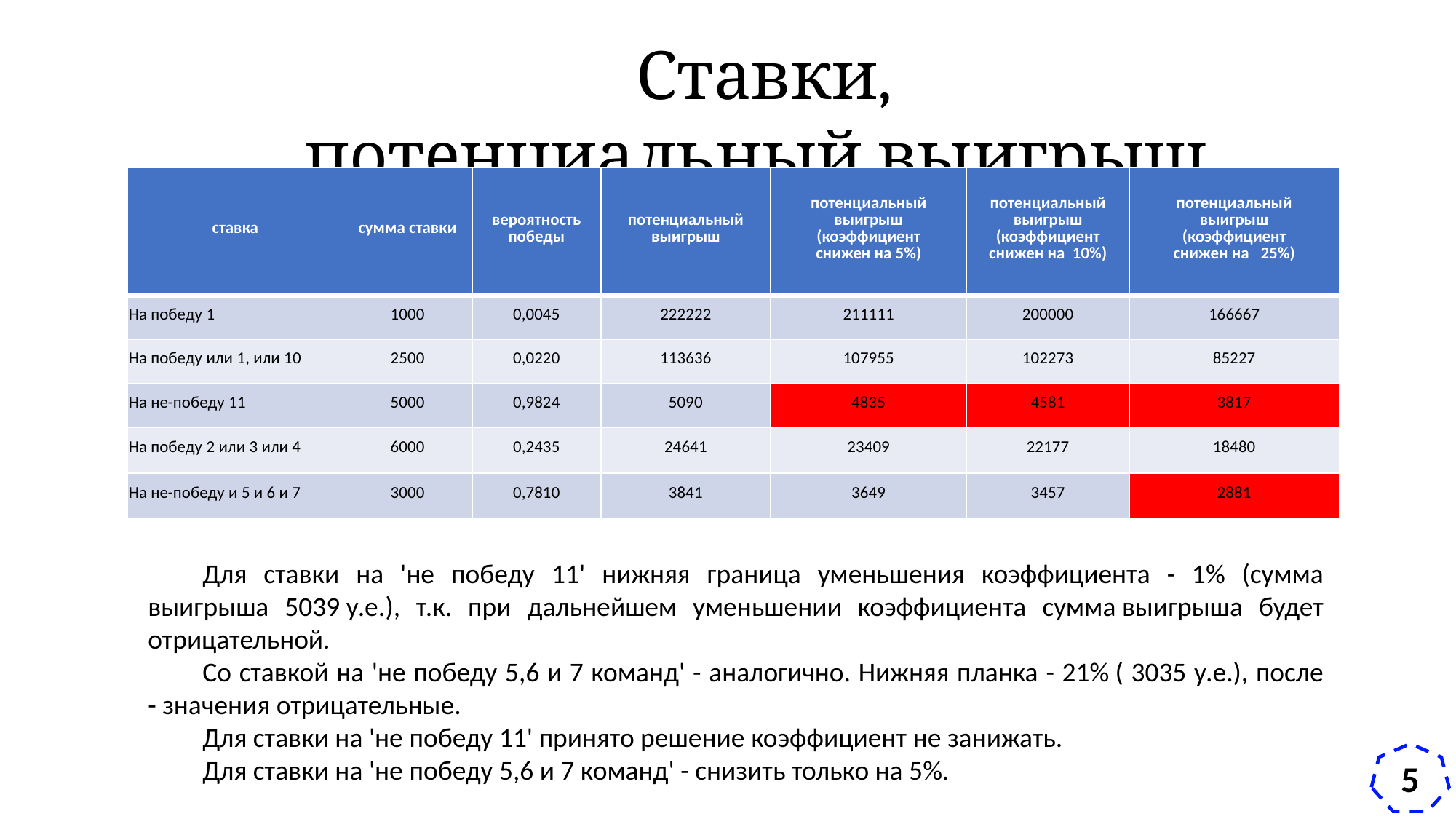

Ставки, потенциальный выигрыш
| ставка | сумма ставки | вероятность победы | потенциальный выигрыш | потенциальный выигрыш (коэффициент снижен на 5%) | потенциальный выигрыш (коэффициент снижен на  10%) | потенциальный выигрыш (коэффициент снижен на   25%) |
| --- | --- | --- | --- | --- | --- | --- |
| На победу 1 | 1000 | 0,0045 | 222222 | 211111 | 200000 | 166667 |
| На победу или 1, или 10 | 2500 | 0,0220 | 113636 | 107955 | 102273 | 85227 |
| На не-победу 11 | 5000 | 0,9824 | 5090 | 4835 | 4581 | 3817 |
| На победу 2 или 3 или 4 | 6000 | 0,2435 | 24641 | 23409 | 22177 | 18480 |
| На не-победу и 5 и 6 и 7 | 3000 | 0,7810 | 3841 | 3649 | 3457 | 2881 |
Для ставки на 'не победу 11' нижняя граница уменьшения коэффициента - 1% (сумма выигрыша 5039 у.е.), т.к. при дальнейшем уменьшении коэффициента сумма выигрыша будет отрицательной.
Со ставкой на 'не победу 5,6 и 7 команд' - аналогично. Нижняя планка - 21% ( 3035 у.е.), после - значения отрицательные.
Для ставки на 'не победу 11' принято решение коэффициент не занижать.
Для ставки на 'не победу 5,6 и 7 команд' - снизить только на 5%.

5